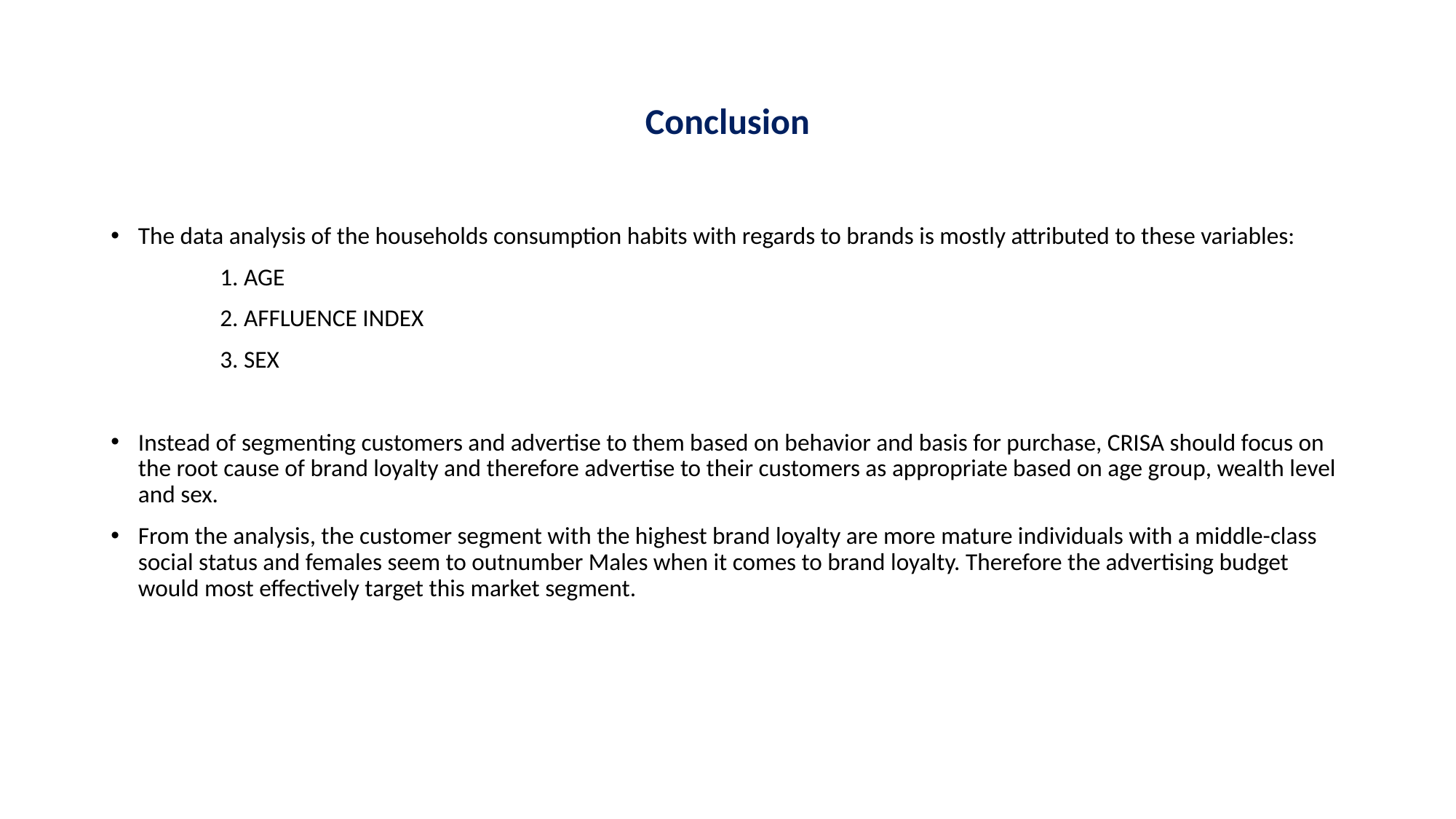

# Conclusion
The data analysis of the households consumption habits with regards to brands is mostly attributed to these variables:
	1. AGE
	2. AFFLUENCE INDEX
	3. SEX

Instead of segmenting customers and advertise to them based on behavior and basis for purchase, CRISA should focus on the root cause of brand loyalty and therefore advertise to their customers as appropriate based on age group, wealth level and sex.
From the analysis, the customer segment with the highest brand loyalty are more mature individuals with a middle-class social status and females seem to outnumber Males when it comes to brand loyalty. Therefore the advertising budget would most effectively target this market segment.